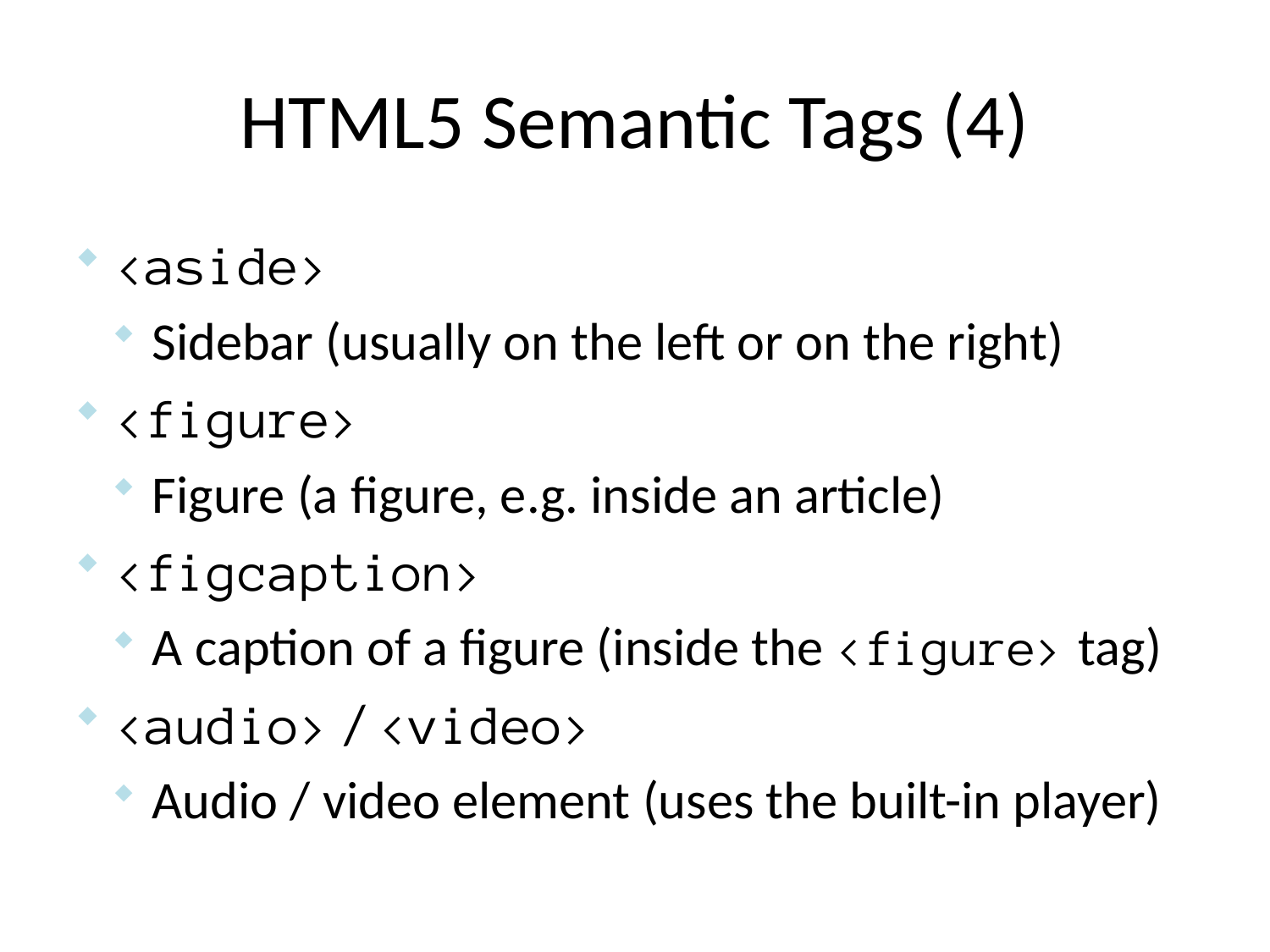

# HTML5 Semantic Tags (4)
<aside>
Sidebar (usually on the left or on the right)
<figure>
Figure (a figure, e.g. inside an article)
<figcaption>
A caption of a figure (inside the <figure> tag)
<audio> / <video>
Audio / video element (uses the built-in player)